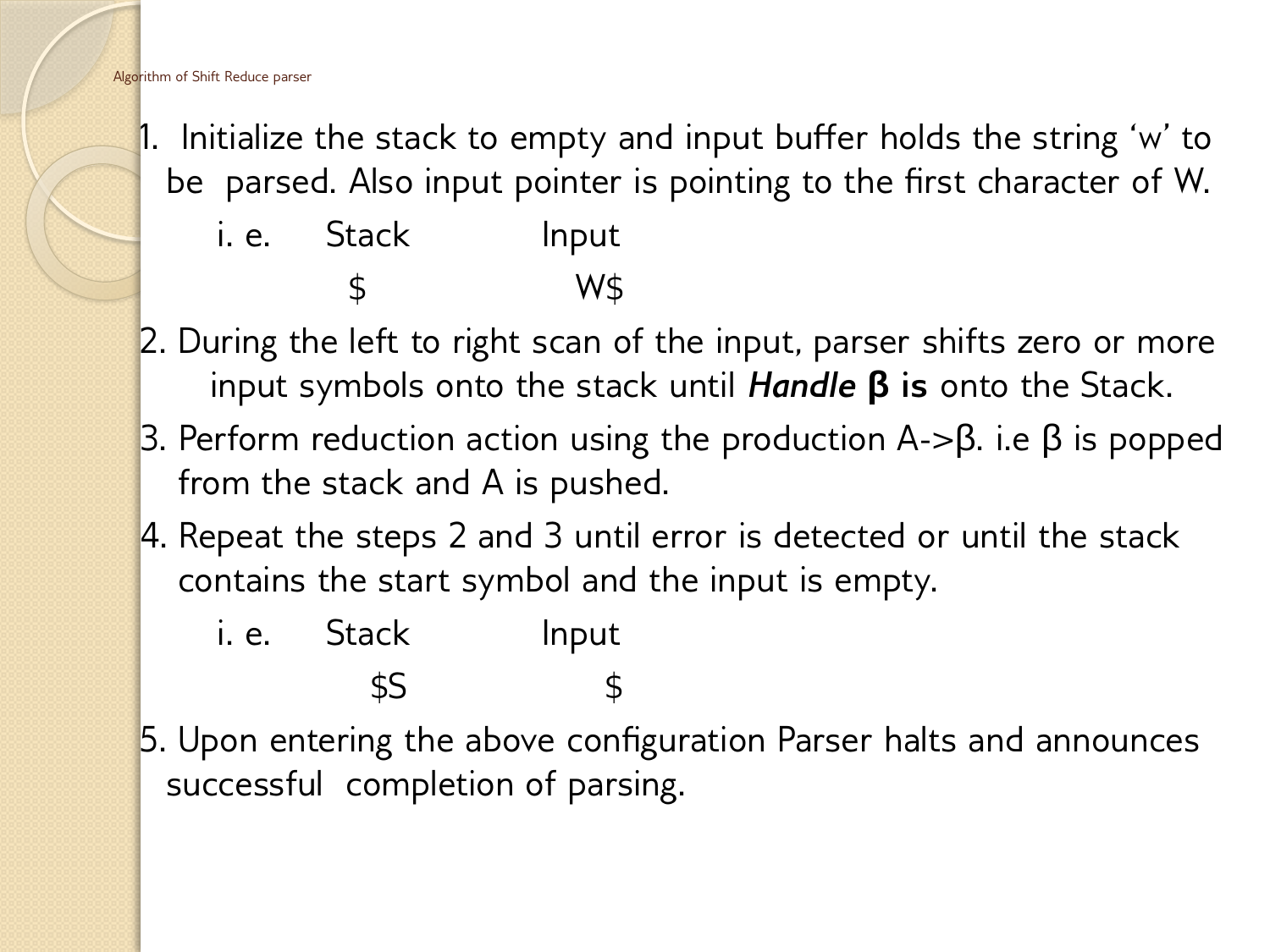

# Algorithm of Shift Reduce parser
 1.  Initialize the stack to empty and input buffer holds the string ‘w’ to be  parsed. Also input pointer is pointing to the first character of W.
        i. e.     Stack            Input
                    $                   W$
 2. During the left to right scan of the input, parser shifts zero or more     input symbols onto the stack until Handle β is onto the Stack.
  3. Perform reduction action using the production A->β. i.e β is popped from the stack and A is pushed.
  4. Repeat the steps 2 and 3 until error is detected or until the stack contains the start symbol and the input is empty.
        i. e.     Stack            Input
                      $S                  $
 5. Upon entering the above configuration Parser halts and announces successful  completion of parsing.